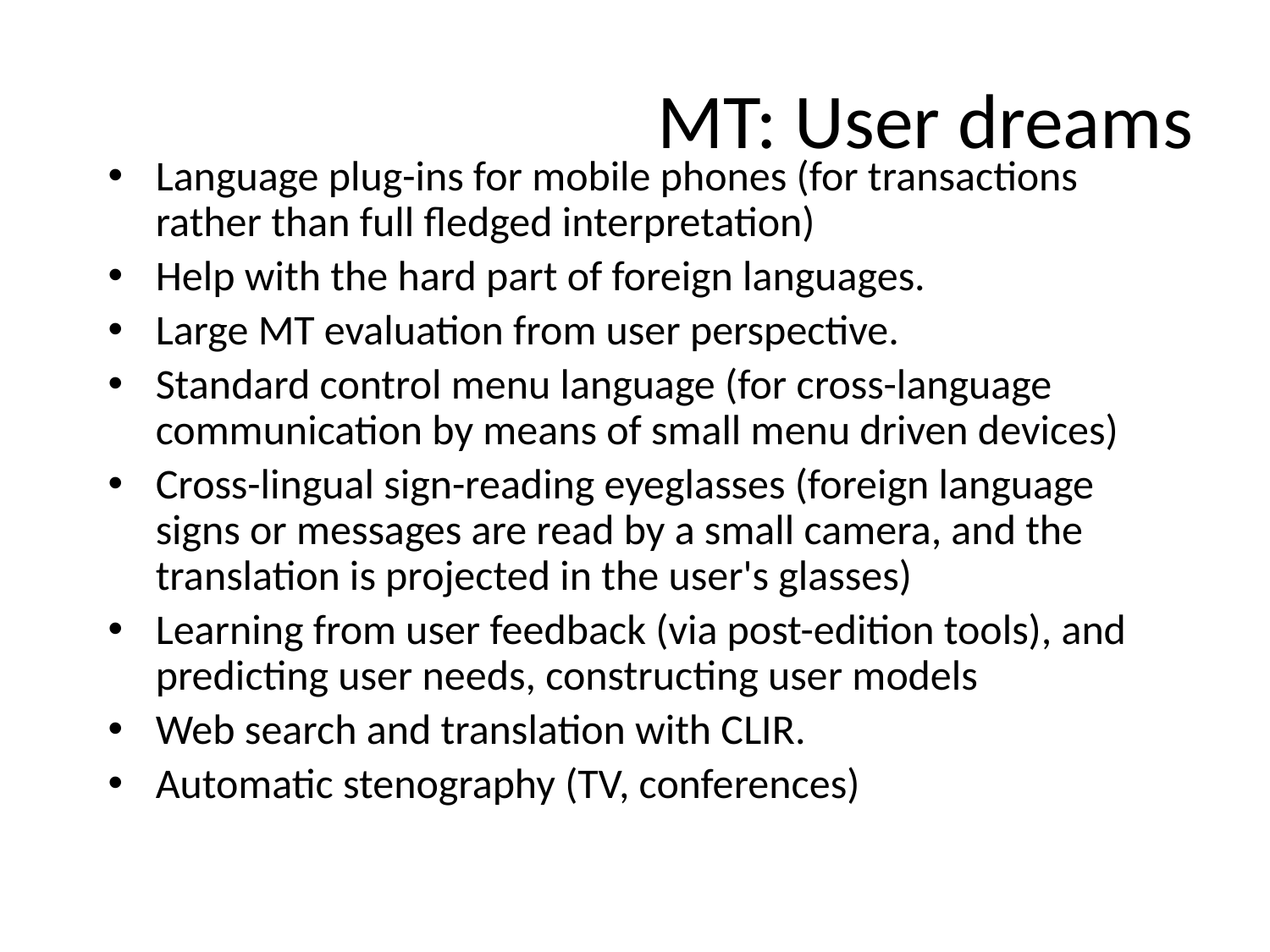

# MT: User dreams
Language plug-ins for mobile phones (for transactions rather than full fledged interpretation)
Help with the hard part of foreign languages.
Large MT evaluation from user perspective.
Standard control menu language (for cross-language communication by means of small menu driven devices)
Cross-lingual sign-reading eyeglasses (foreign language signs or messages are read by a small camera, and the translation is projected in the user's glasses)
Learning from user feedback (via post-edition tools), and predicting user needs, constructing user models
Web search and translation with CLIR.
Automatic stenography (TV, conferences)